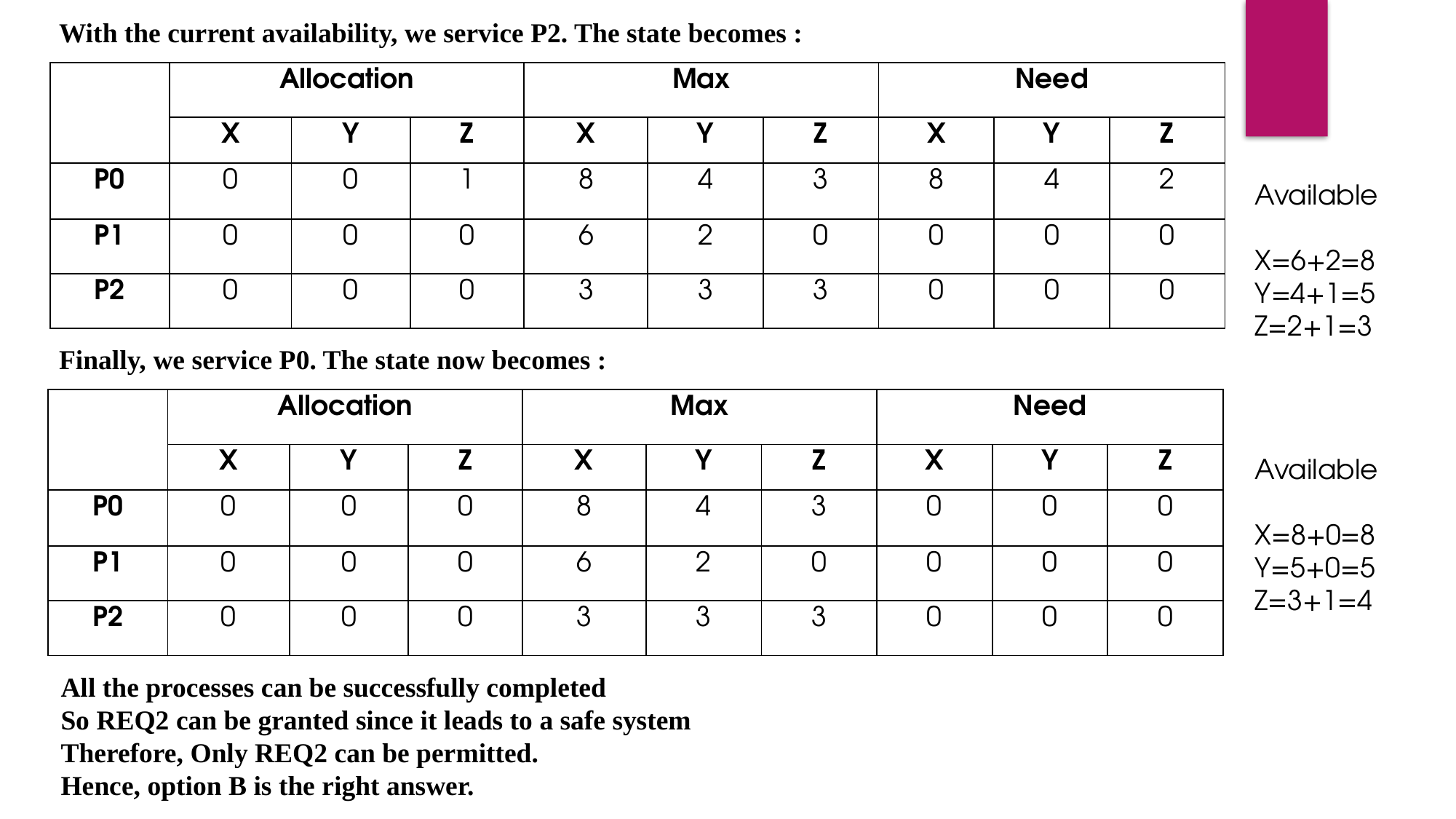

With the current availability, we service P2. The state becomes :
|  | Allocation |  |  | Max |  |  | Need |  |  |
| --- | --- | --- | --- | --- | --- | --- | --- | --- | --- |
|  | X | Y | Z | X | Y | Z | X | Y | Z |
| P0 | 0 | 0 | 1 | 8 | 4 | 3 | 8 | 4 | 2 |
| P1 | 0 | 0 | 0 | 6 | 2 | 0 | 0 | 0 | 0 |
| P2 | 0 | 0 | 0 | 3 | 3 | 3 | 0 | 0 | 0 |
Available

X=6+2=8
Y=4+1=5
Z=2+1=3
Finally, we service P0. The state now becomes :
|  | Allocation |  |  | Max |  |  | Need |  |  |
| --- | --- | --- | --- | --- | --- | --- | --- | --- | --- |
|  | X | Y | Z | X | Y | Z | X | Y | Z |
| P0 | 0 | 0 | 0 | 8 | 4 | 3 | 0 | 0 | 0 |
| P1 | 0 | 0 | 0 | 6 | 2 | 0 | 0 | 0 | 0 |
| P2 | 0 | 0 | 0 | 3 | 3 | 3 | 0 | 0 | 0 |
Available

X=8+0=8
Y=5+0=5
Z=3+1=4
All the processes can be successfully completed
So REQ2 can be granted since it leads to a safe system
Therefore, Only REQ2 can be permitted.
Hence, option B is the right answer.